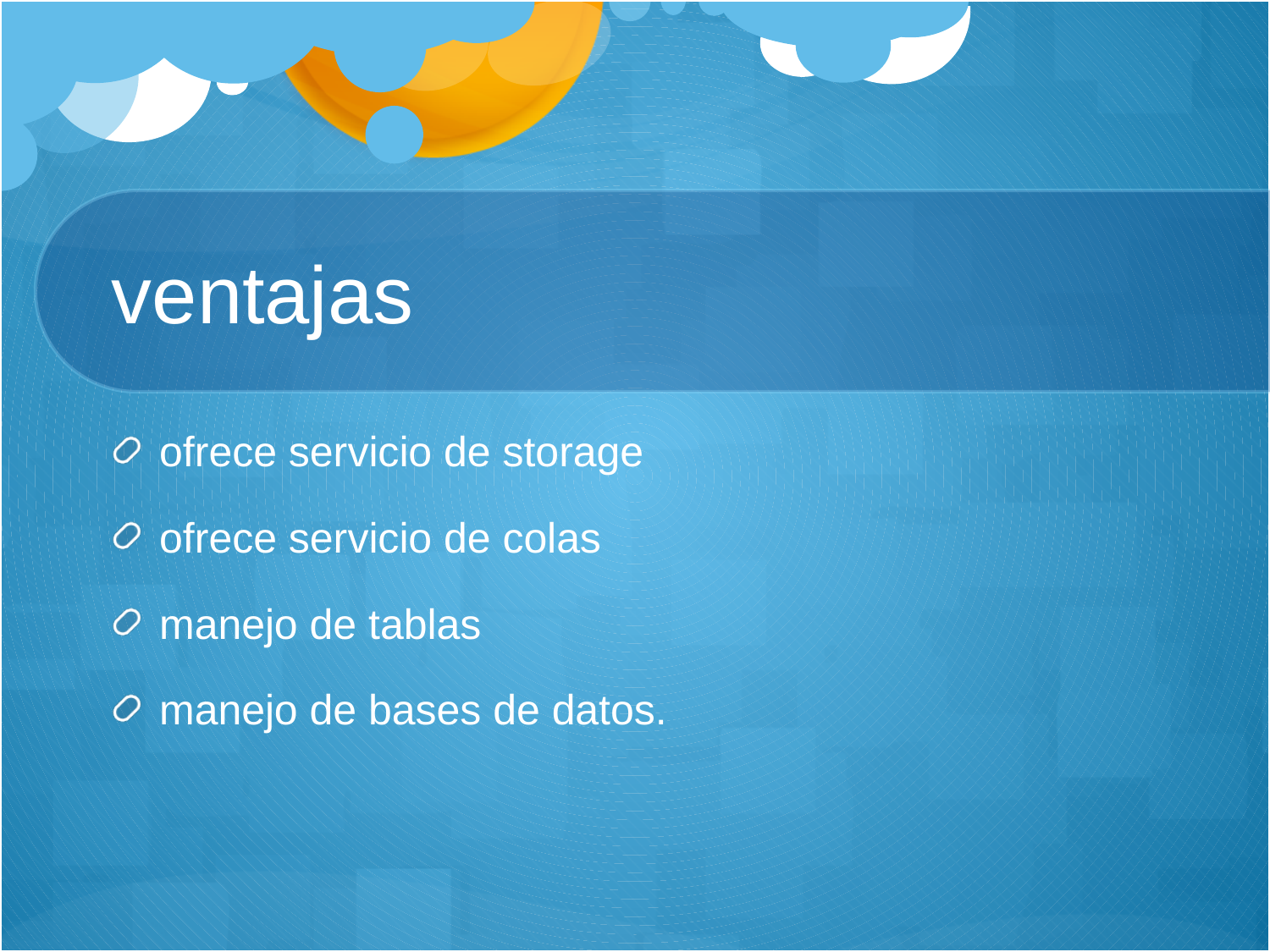

# ventajas
ofrece servicio de storage
ofrece servicio de colas
manejo de tablas
manejo de bases de datos.